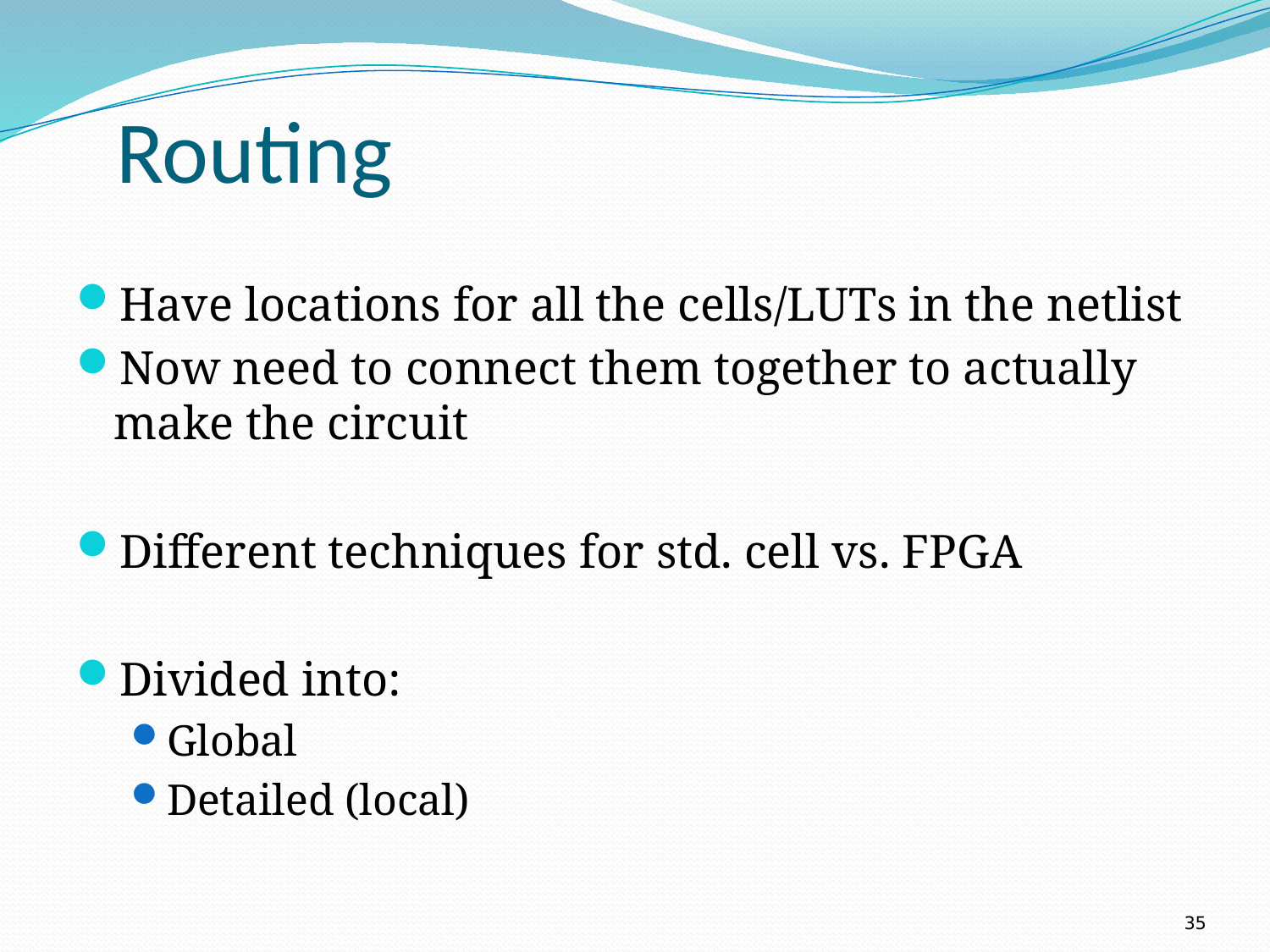

# Routing
Have locations for all the cells/LUTs in the netlist
Now need to connect them together to actually make the circuit

Different techniques for std. cell vs. FPGA

Divided into:
Global
Detailed (local)
35